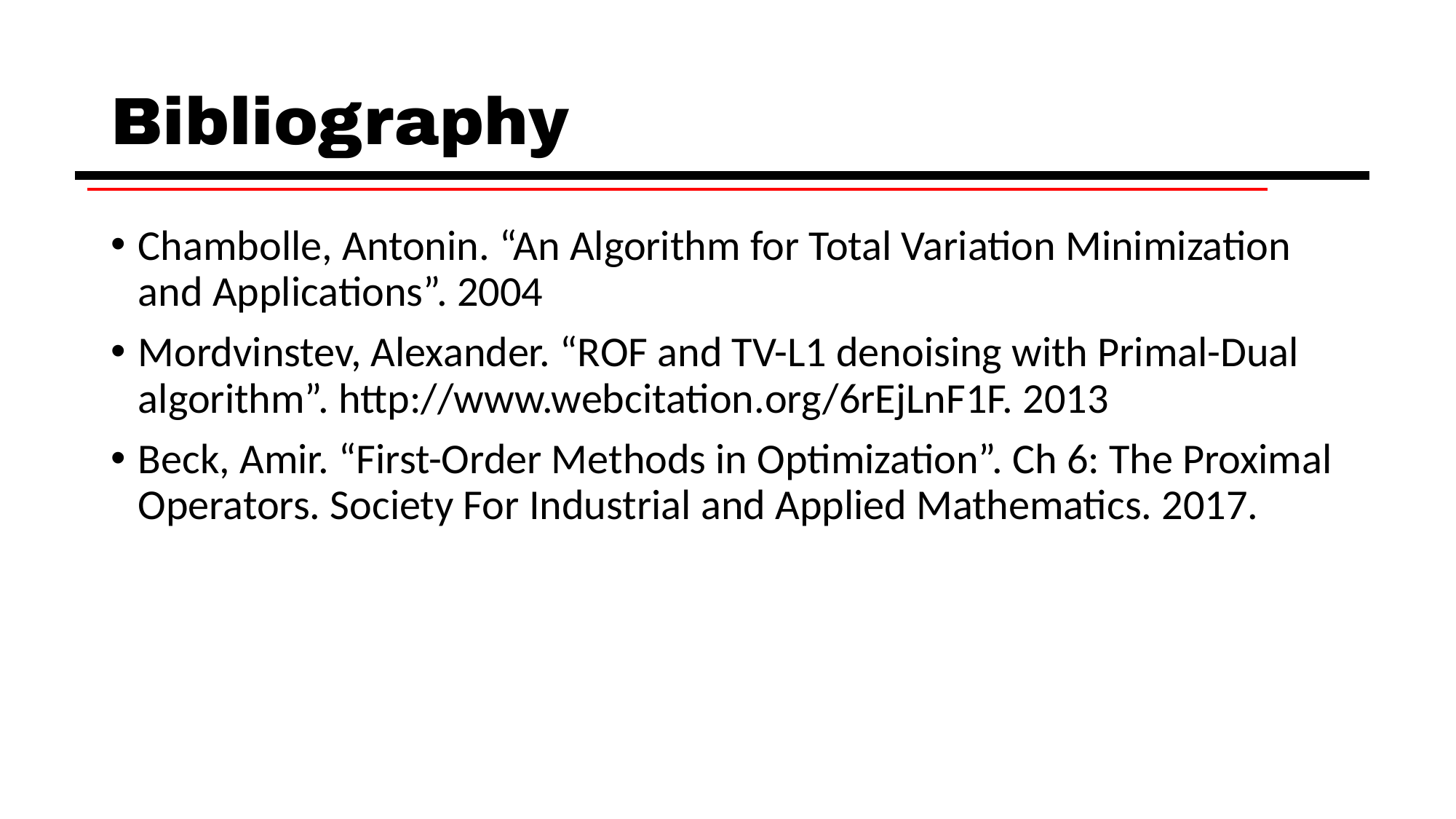

# Bibliography
Chambolle, Antonin. “An Algorithm for Total Variation Minimization and Applications”. 2004
Mordvinstev, Alexander. “ROF and TV-L1 denoising with Primal-Dual algorithm”. http://www.webcitation.org/6rEjLnF1F. 2013
Beck, Amir. “First-Order Methods in Optimization”. Ch 6: The Proximal Operators. Society For Industrial and Applied Mathematics. 2017.